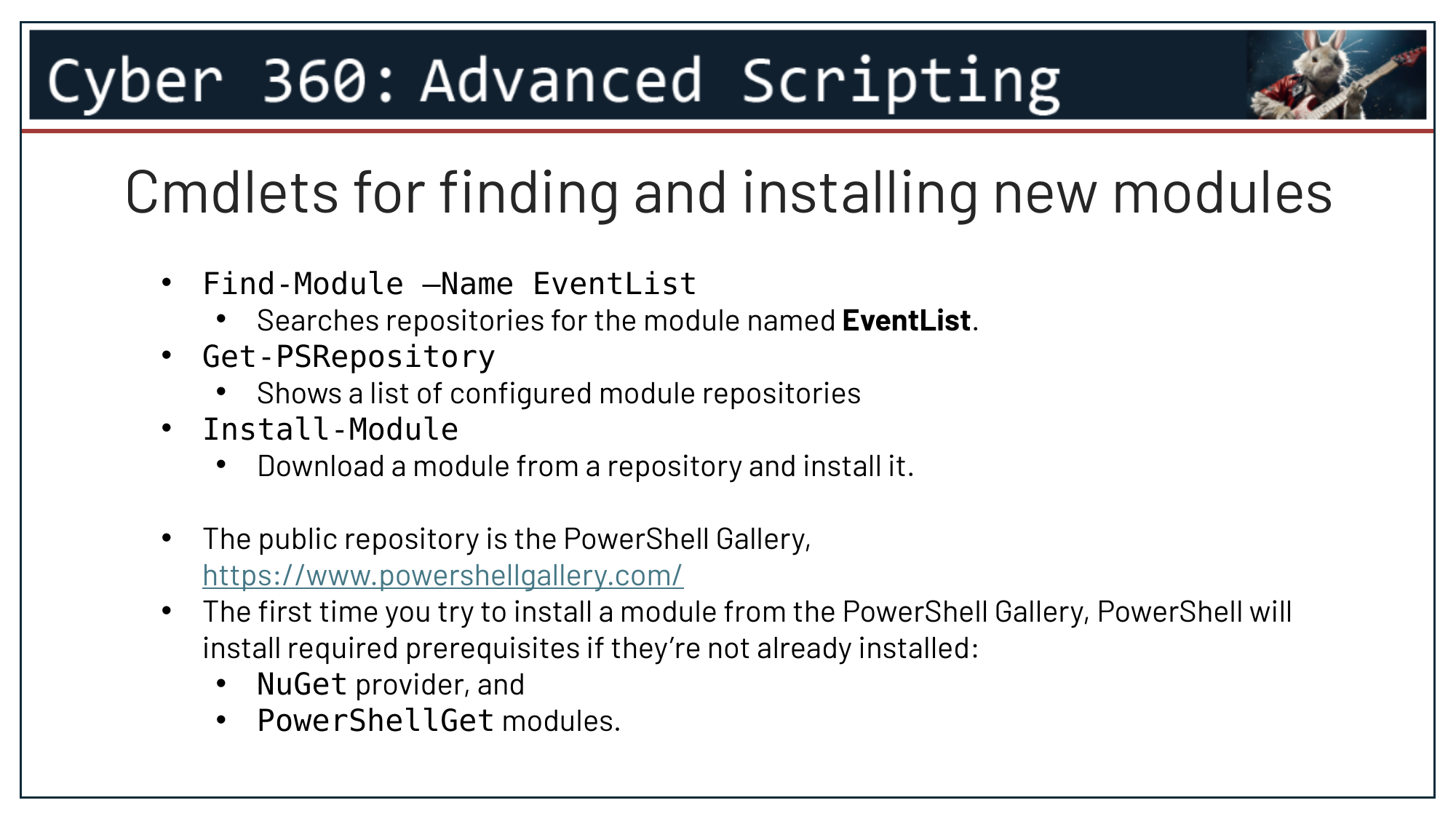

Cmdlets for finding and installing new modules
Find-Module –Name EventList
Searches repositories for the module named EventList.
Get-PSRepository
Shows a list of configured module repositories
Install-Module
Download a module from a repository and install it.

The public repository is the PowerShell Gallery, https://www.powershellgallery.com/
The first time you try to install a module from the PowerShell Gallery, PowerShell will install required prerequisites if they’re not already installed:
NuGet provider, and
PowerShellGet modules.